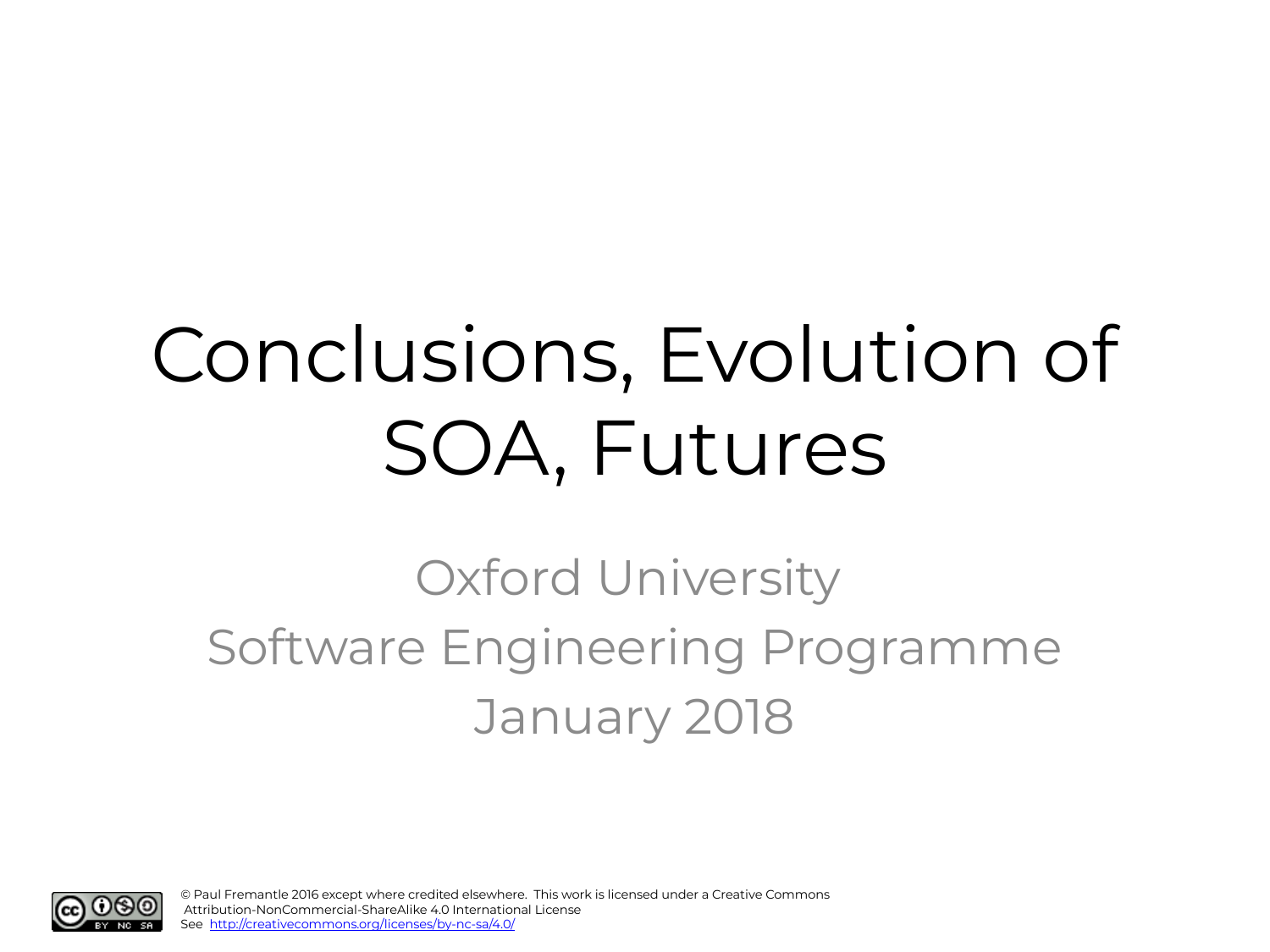

# Conclusions, Evolution of SOA, Futures
Oxford University
Software Engineering Programme
January 2018